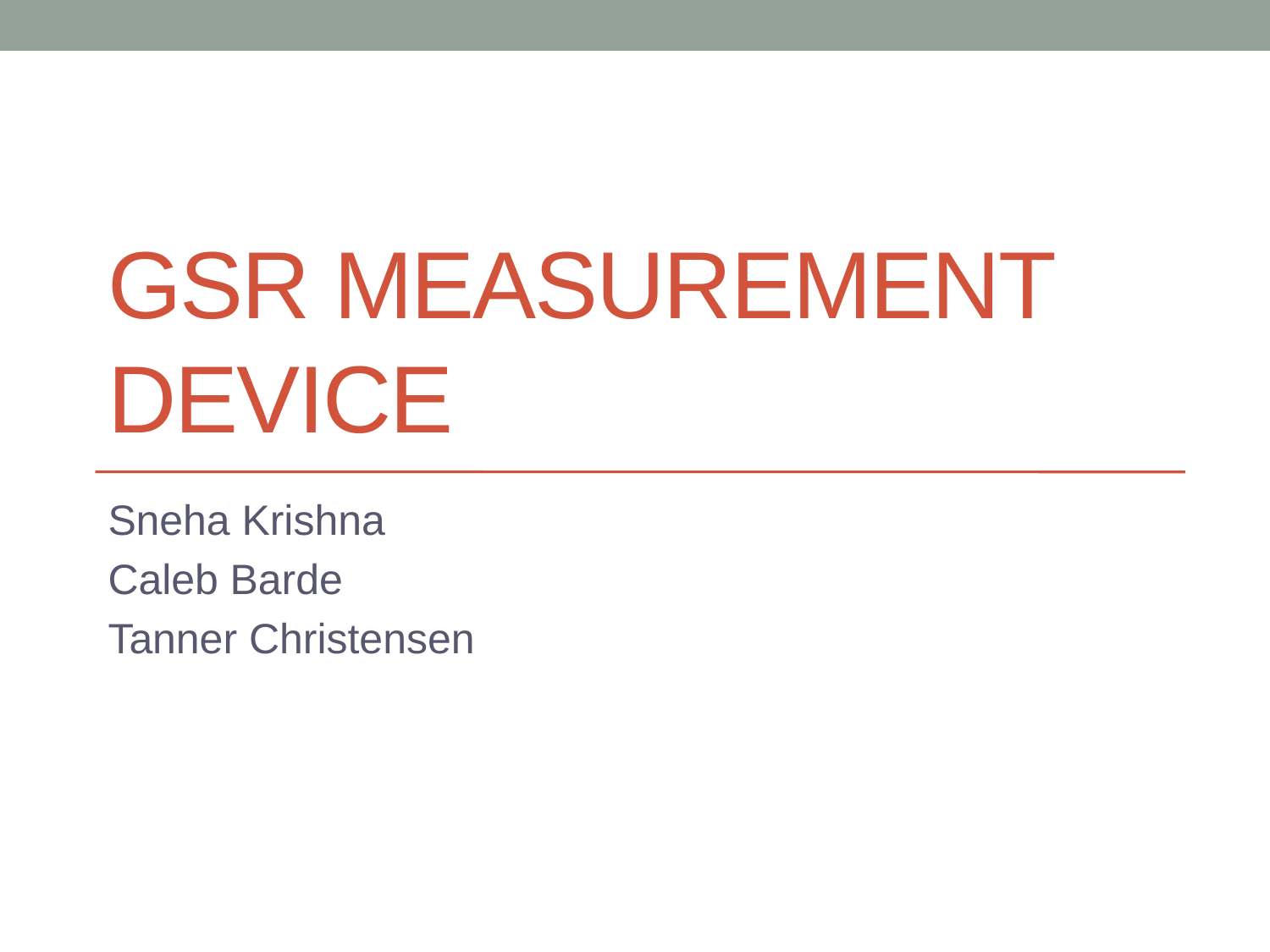

# GSR Measurement Device
Sneha Krishna
Caleb Barde
Tanner Christensen